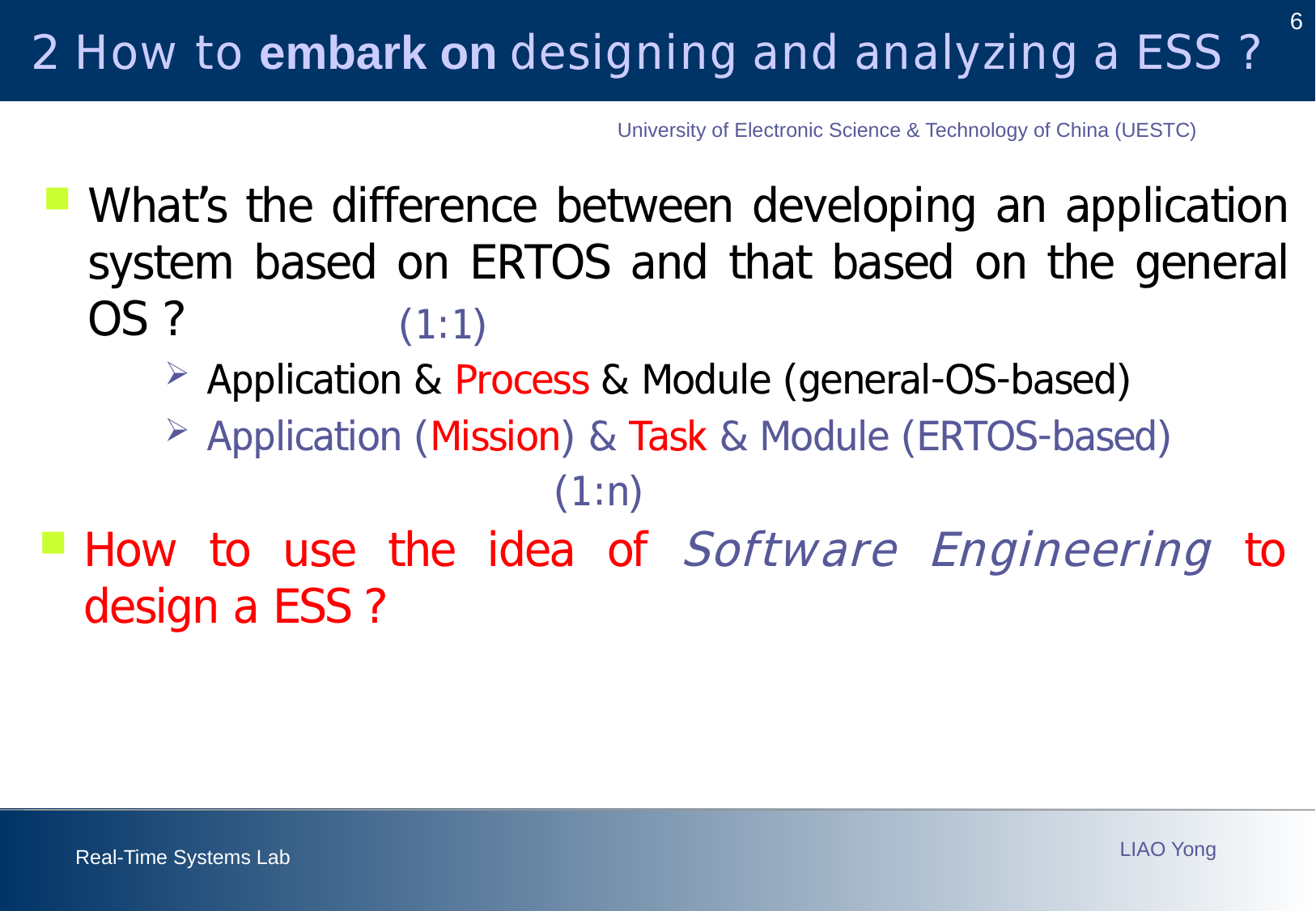

2 How to embark on designing and analyzing a ESS ?

What’s the difference between developing an application system based on ERTOS and that based on the general OS ?
 Application & Process & Module (general-OS-based)
 Application (Mission) & Task & Module (ERTOS-based)

(1:1)

How to use the idea of Software Engineering to design a ESS ?

(1:n)